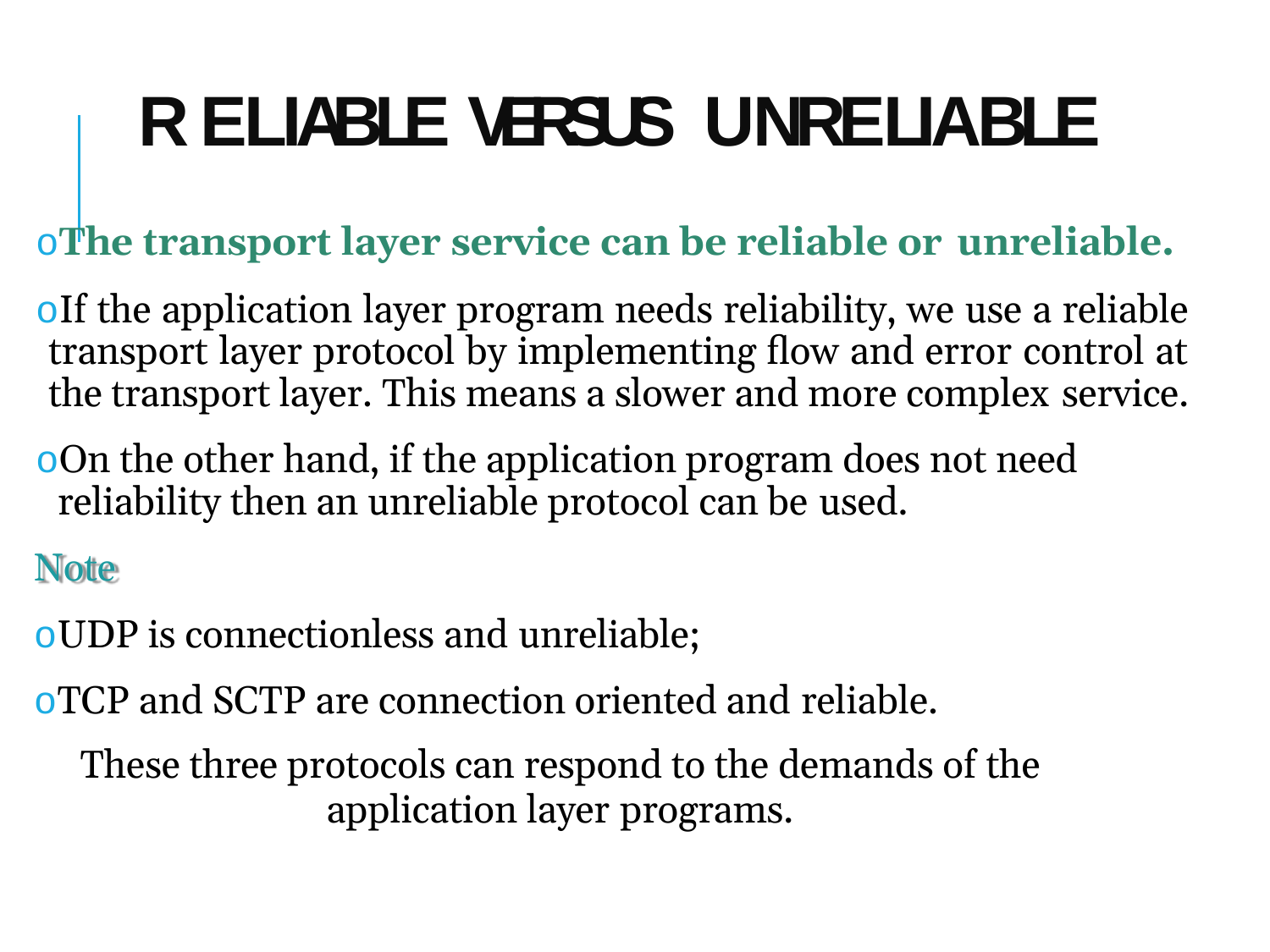

# R  E  L  I  AB LE   VERSUS       U  N R E  L I  A  B L E
oThe transport layer service can be reliable or unreliable.
oIf the application layer program needs reliability, we use a reliable  transport layer protocol by implementing flow and error control at  the transport layer. This means a slower and more complex service.
oOn the other hand, if the application program does not need  reliability then an unreliable protocol can be used.
Note
oUDP is connectionless and unreliable;
oTCP and SCTP are connection oriented and reliable.
These three protocols can respond to the demands of the
application layer programs.